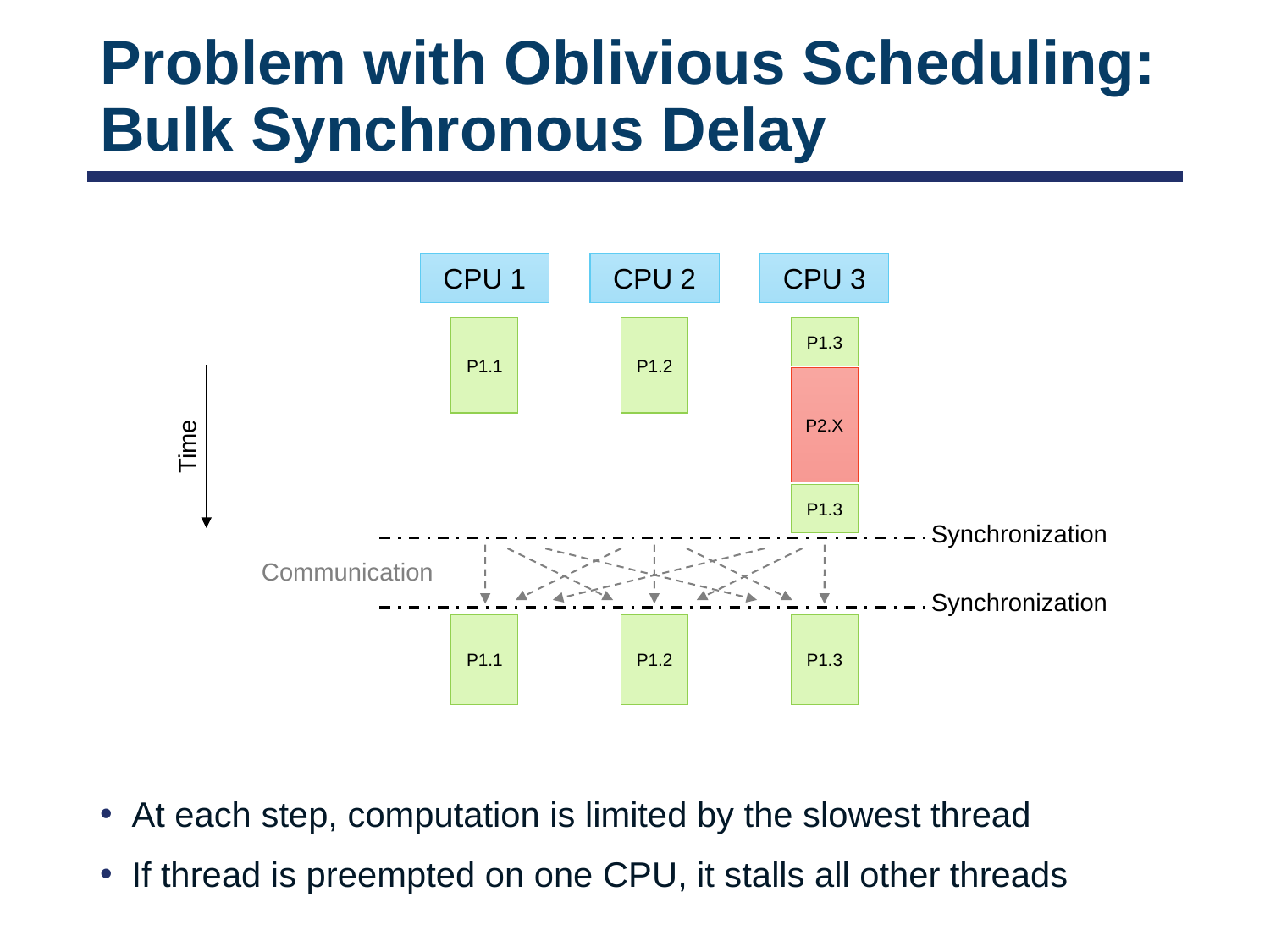

# Problem with Oblivious Scheduling: Bulk Synchronous Delay
CPU 1
CPU 2
CPU 3
Time
P1.1
P1.2
P1.3
P2.X
P1.3
Synchronization
Communication
Synchronization
P1.1
P1.2
P1.3
At each step, computation is limited by the slowest thread
If thread is preempted on one CPU, it stalls all other threads